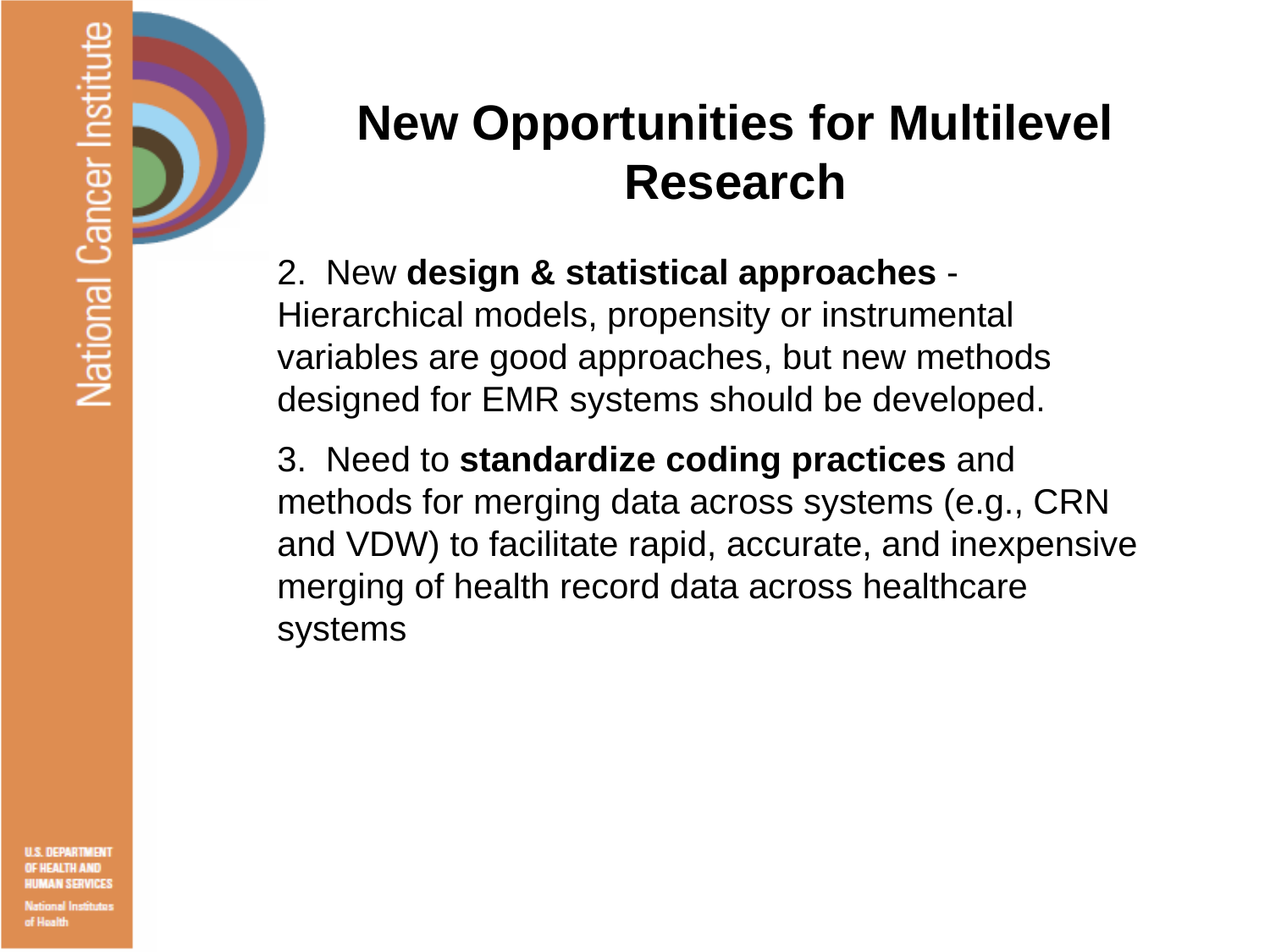

New Opportunities for Multilevel Research

2.  New design & statistical approaches - Hierarchical models, propensity or instrumental variables are good approaches, but new methods designed for EMR systems should be developed.
3.  Need to standardize coding practices and methods for merging data across systems (e.g., CRN and VDW) to facilitate rapid, accurate, and inexpensive merging of health record data across healthcare systems